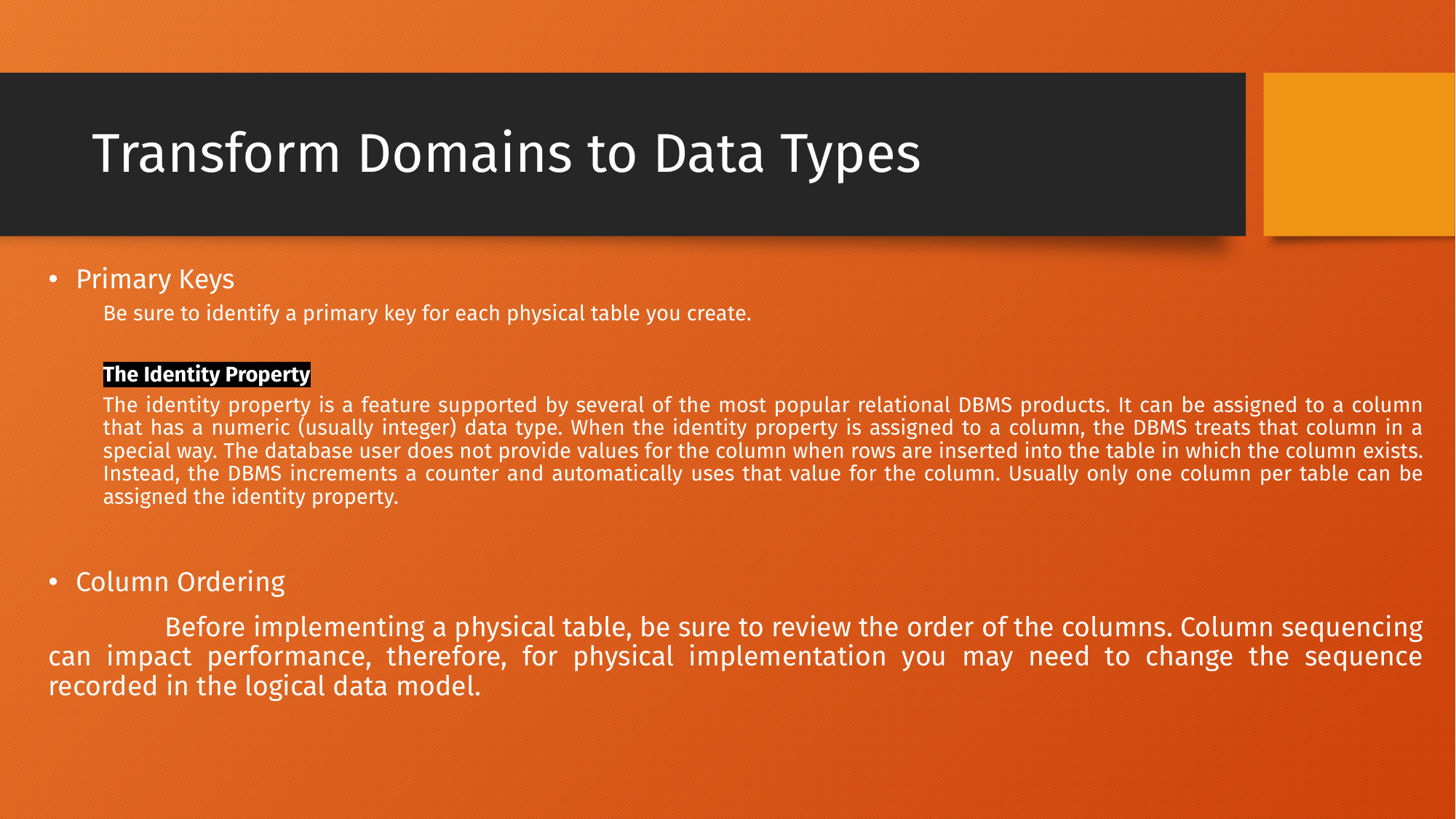

# Transform Domains to Data Types
Primary Keys
Be sure to identify a primary key for each physical table you create.

The Identity Property
The identity property is a feature supported by several of the most popular relational DBMS products. It can be assigned to a column that has a numeric (usually integer) data type. When the identity property is assigned to a column, the DBMS treats that column in a special way. The database user does not provide values for the column when rows are inserted into the table in which the column exists. Instead, the DBMS increments a counter and automatically uses that value for the column. Usually only one column per table can be assigned the identity property.

Column Ordering
	 Before implementing a physical table, be sure to review the order of the columns. Column sequencing can impact performance, therefore, for physical implementation you may need to change the sequence recorded in the logical data model.